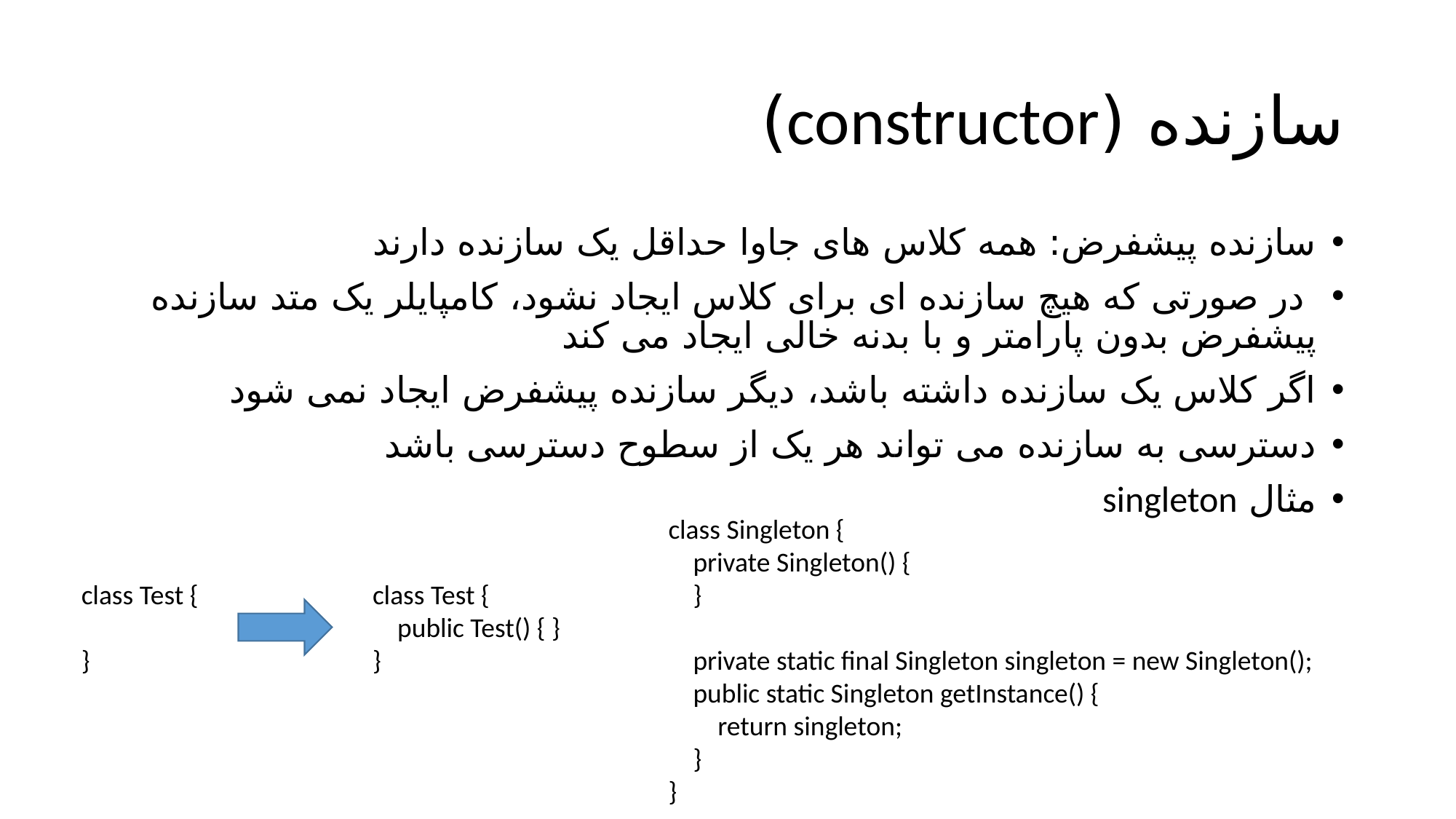

# سازنده (constructor)
سازنده پیشفرض: همه کلاس های جاوا حداقل یک سازنده دارند
 در صورتی که هیچ سازنده ای برای کلاس ایجاد نشود، کامپایلر یک متد سازنده پیشفرض بدون پارامتر و با بدنه خالی ایجاد می کند
اگر کلاس یک سازنده داشته باشد، دیگر سازنده پیشفرض ایجاد نمی شود
دسترسی به سازنده می تواند هر یک از سطوح دسترسی باشد
مثال singleton

class Singleton {
    private Singleton() {
    }

    private static final Singleton singleton = new Singleton();
    public static Singleton getInstance() {
        return singleton;
    }
}
class Test {

}
class Test {
    public Test() { }
}